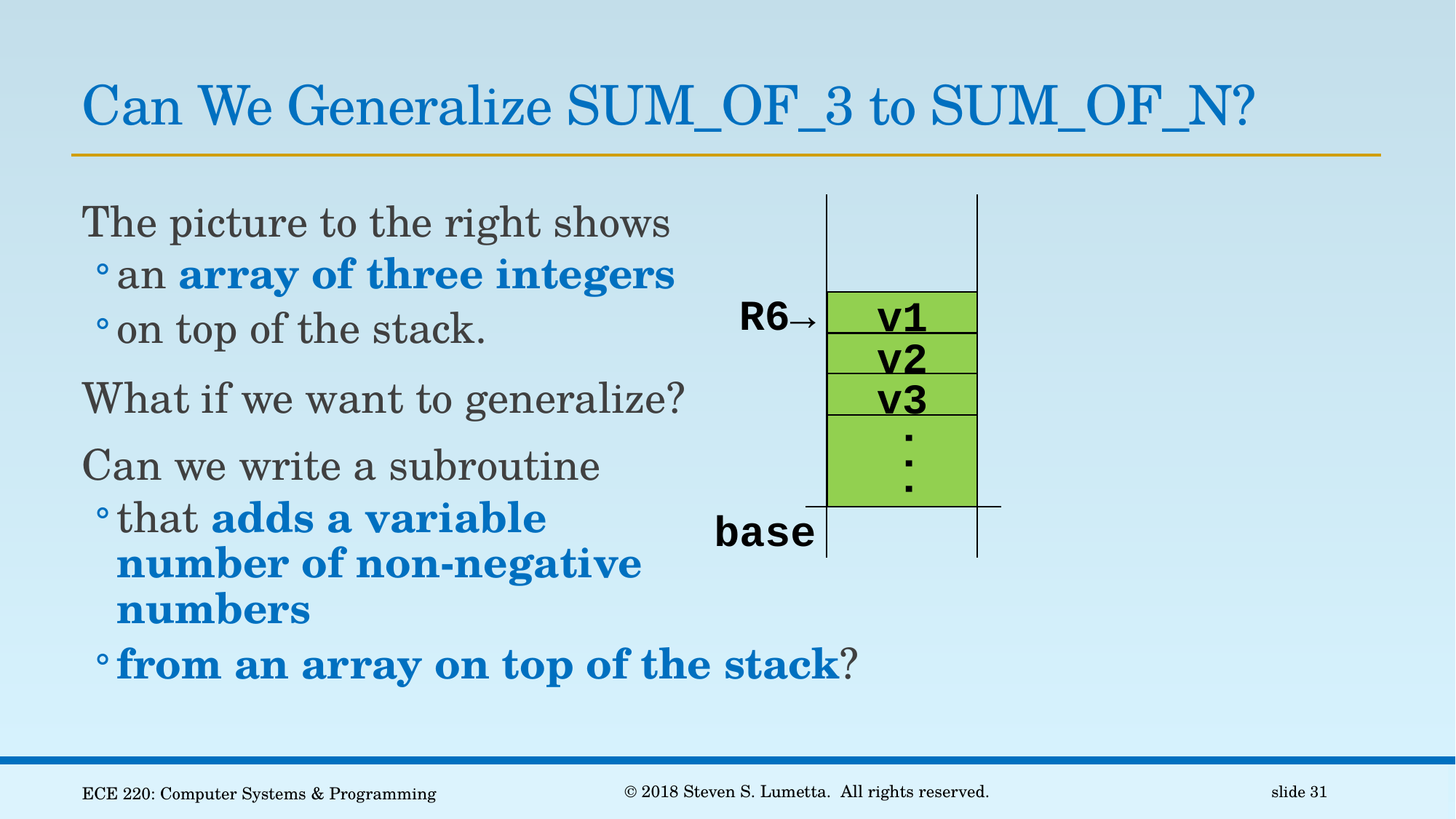

# Can We Generalize SUM_OF_3 to SUM_OF_N?
The picture to the right shows
an array of three integers
on top of the stack.
What if we want to generalize?
Can we write a subroutine
that adds a variable
number of non-negative
numbers
from an array on top of the stack?
R6→
...
base
v1

v2

v3

ECE 220: Computer Systems & Programming
© 2018 Steven S. Lumetta.  All rights reserved.
slide 31